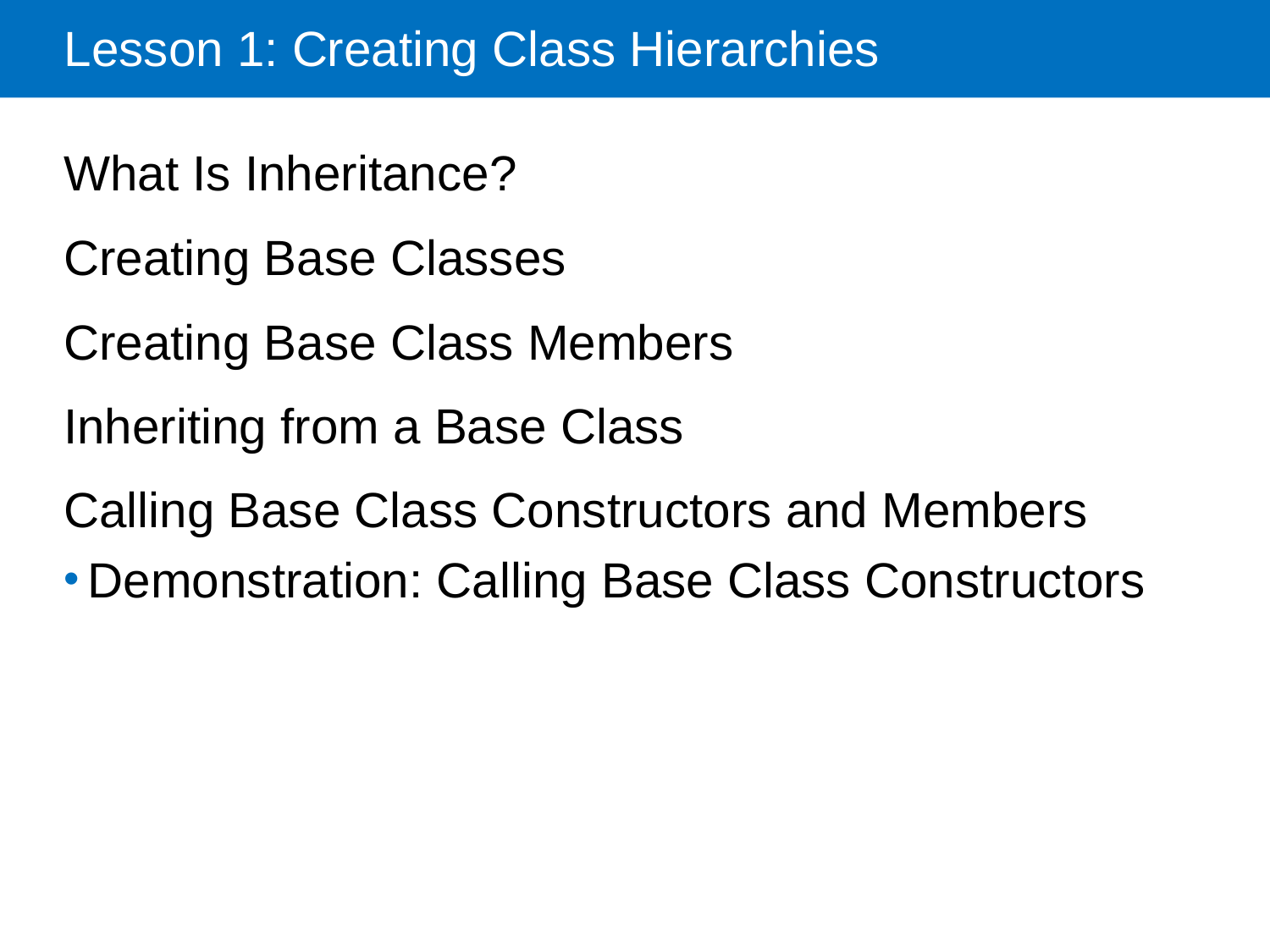

# Lesson 1: Creating Class Hierarchies
What Is Inheritance?
Creating Base Classes
Creating Base Class Members
Inheriting from a Base Class
Calling Base Class Constructors and Members
Demonstration: Calling Base Class Constructors